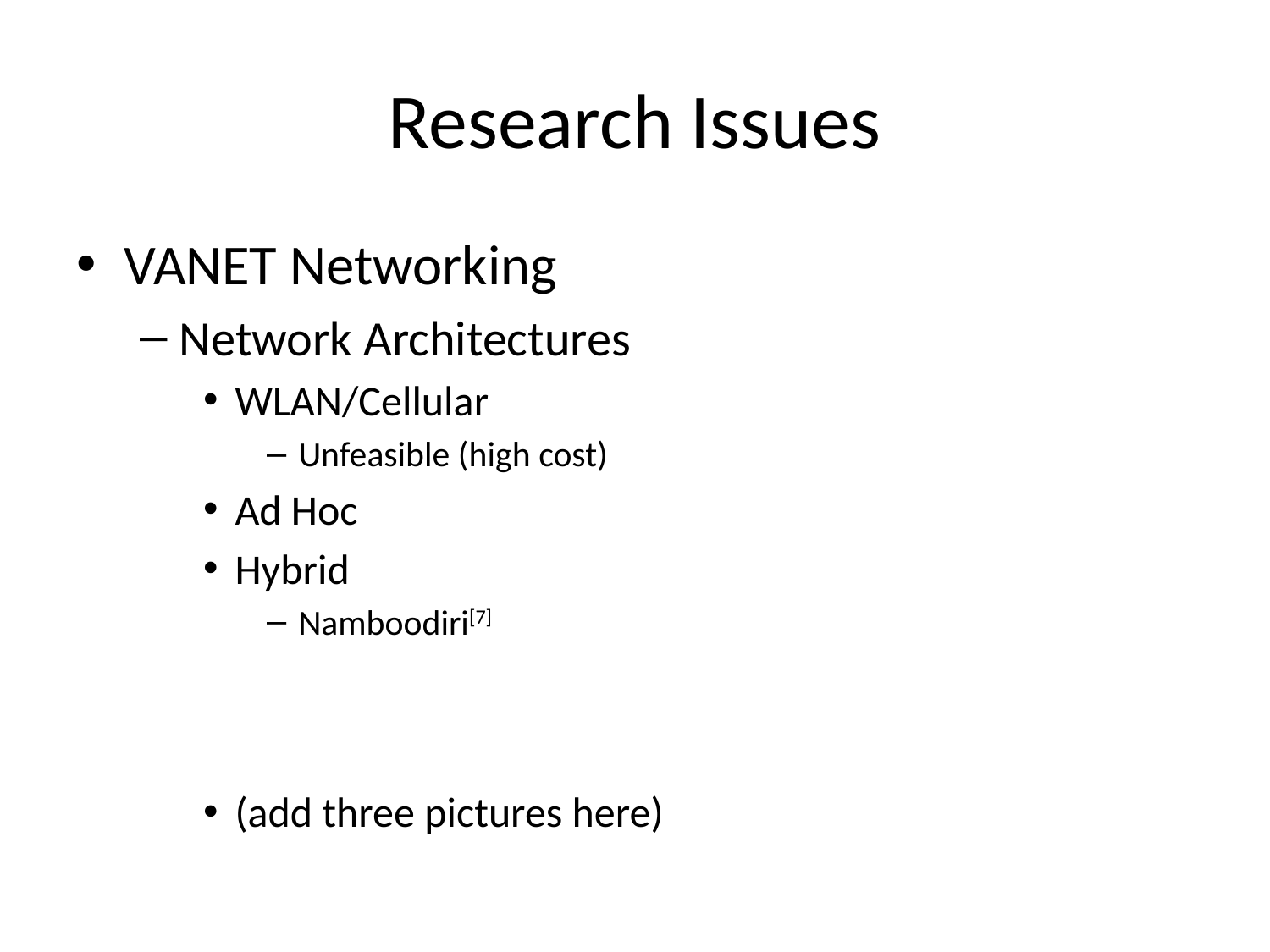

# Research Issues
VANET Networking
Network Architectures
WLAN/Cellular
Unfeasible (high cost)
Ad Hoc
Hybrid
Namboodiri[7]

(add three pictures here)